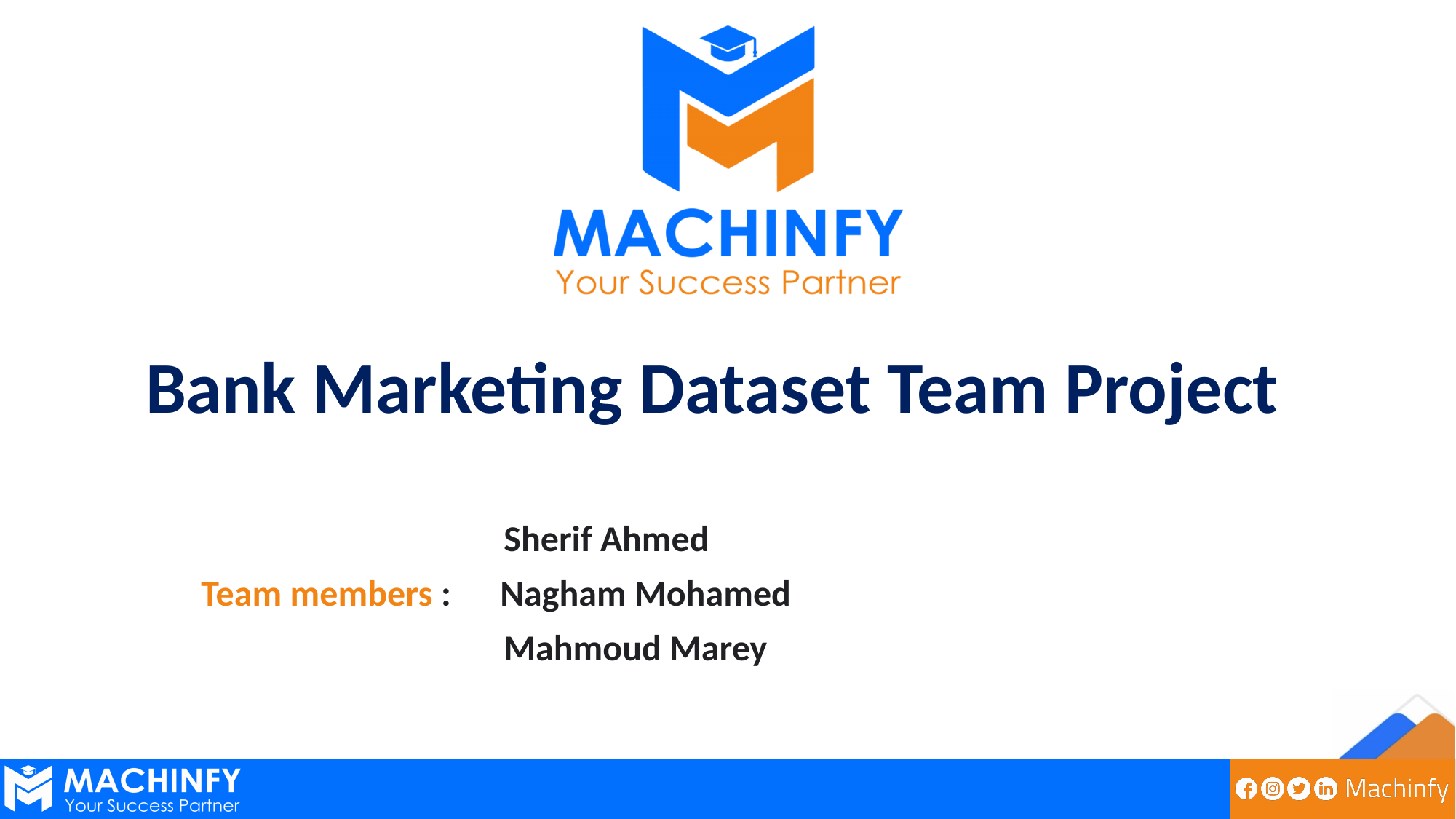

# Bank Marketing Dataset Team Project
                                      Sherif Ahmed
 Team members :      Nagham Mohamed
                                      Mahmoud Marey